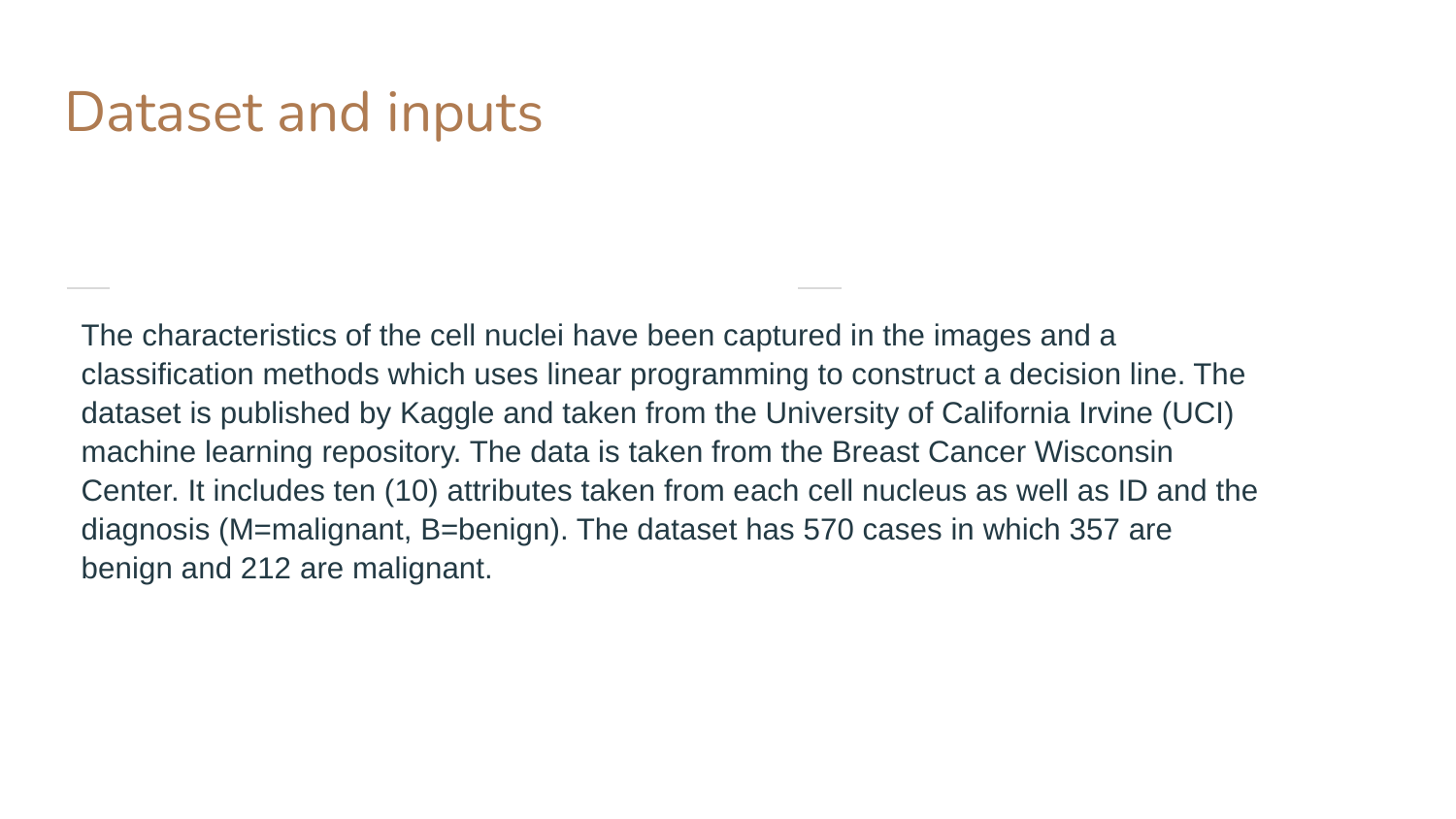

Dataset and inputs
The characteristics of the cell nuclei have been captured in the images and a classification methods which uses linear programming to construct a decision line. The dataset is published by Kaggle and taken from the University of California Irvine (UCI) machine learning repository. The data is taken from the Breast Cancer Wisconsin Center. It includes ten (10) attributes taken from each cell nucleus as well as ID and the diagnosis (M=malignant, B=benign). The dataset has 570 cases in which 357 are benign and 212 are malignant.